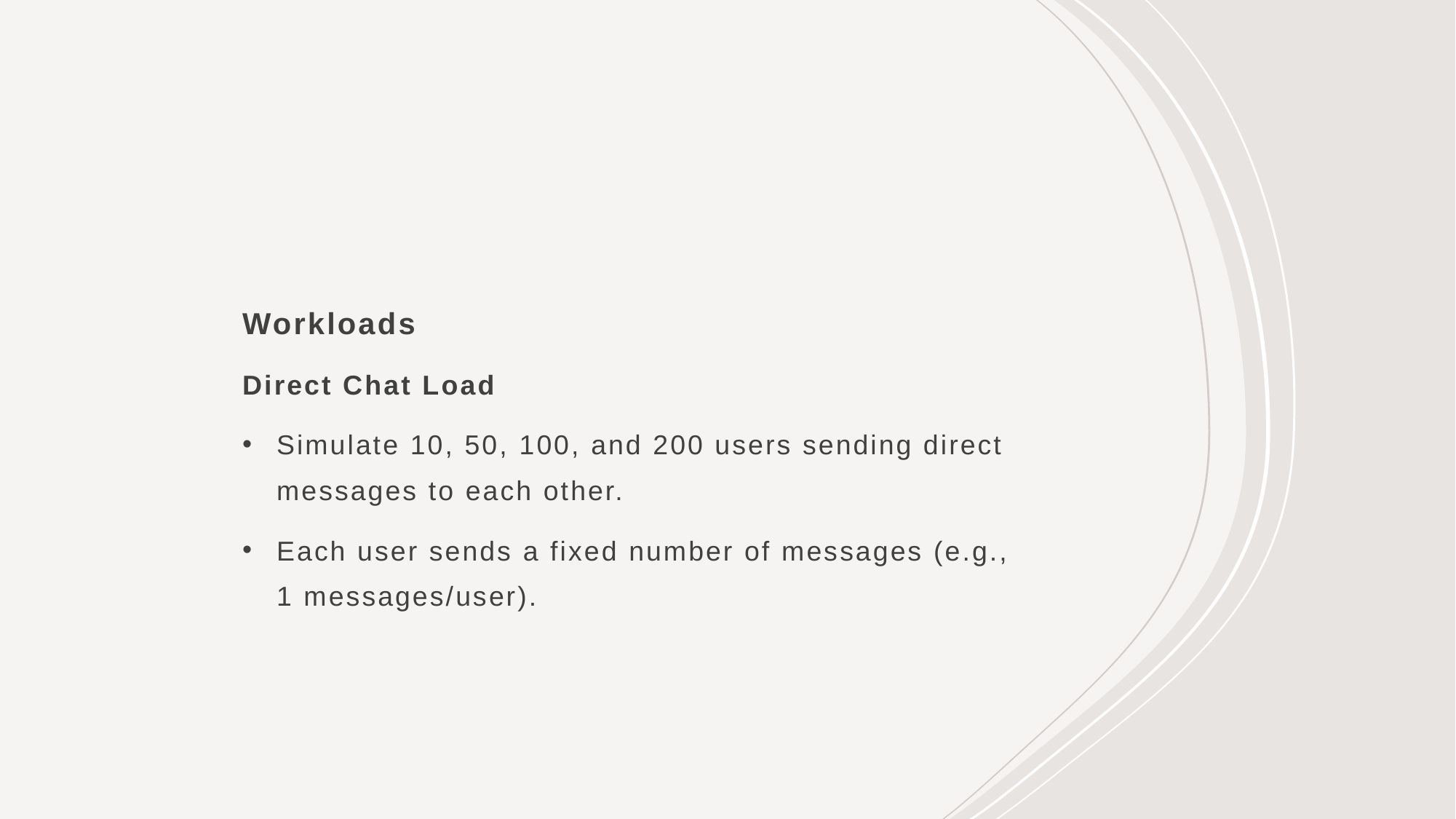

Workloads
Direct Chat Load
Simulate 10, 50, 100, and 200 users sending direct messages to each other.
Each user sends a fixed number of messages (e.g., 1 messages/user).